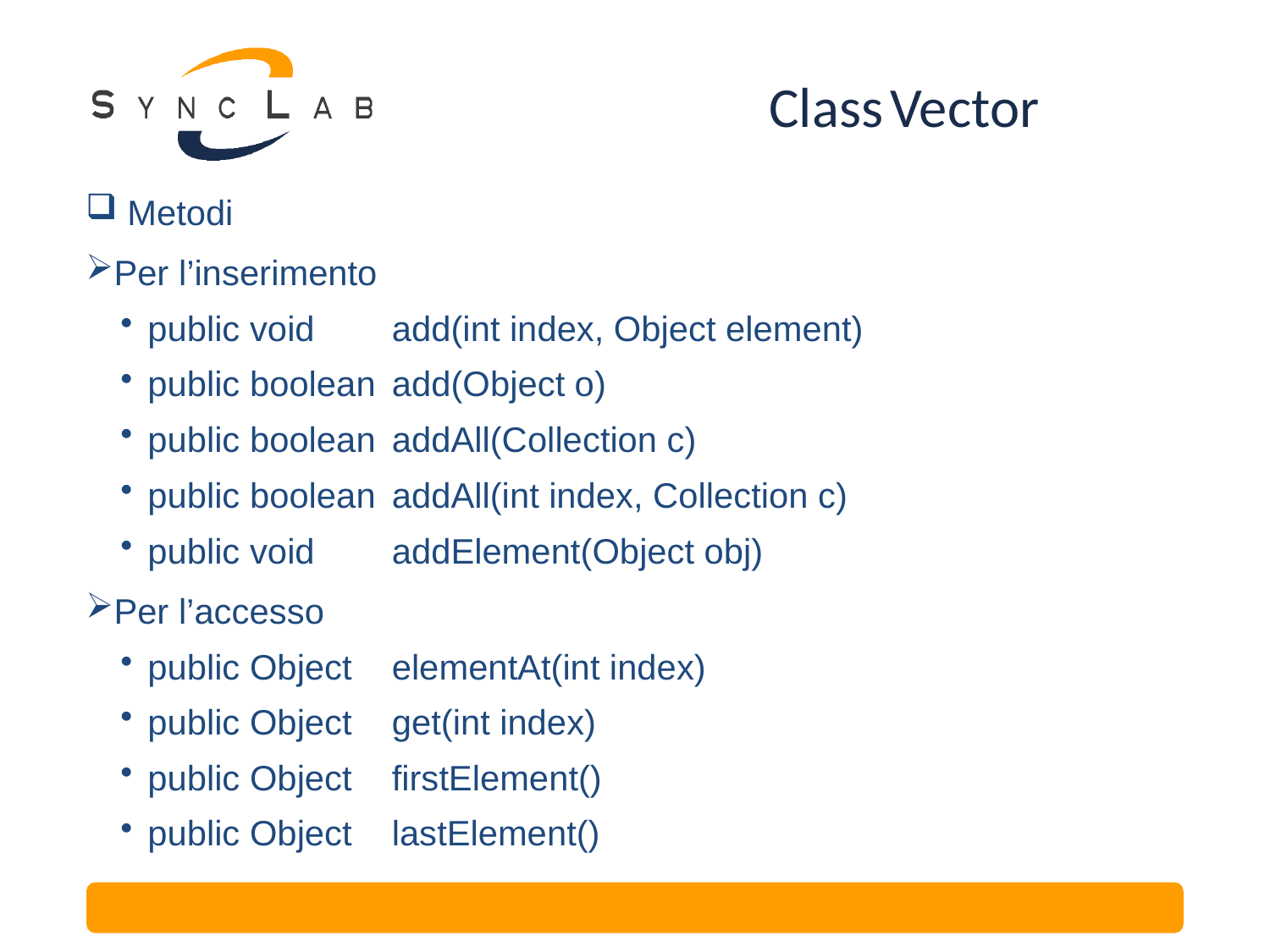

# Class Vector
 Metodi
Per l’inserimento
 public void	add(int index, Object element)
 public boolean	add(Object o)
 public boolean	addAll(Collection c)
 public boolean	addAll(int index, Collection c)
 public void  	addElement(Object obj)
Per l’accesso
 public Object 	elementAt(int index)
 public Object 	get(int index)
 public Object 	firstElement()
 public Object 	lastElement()